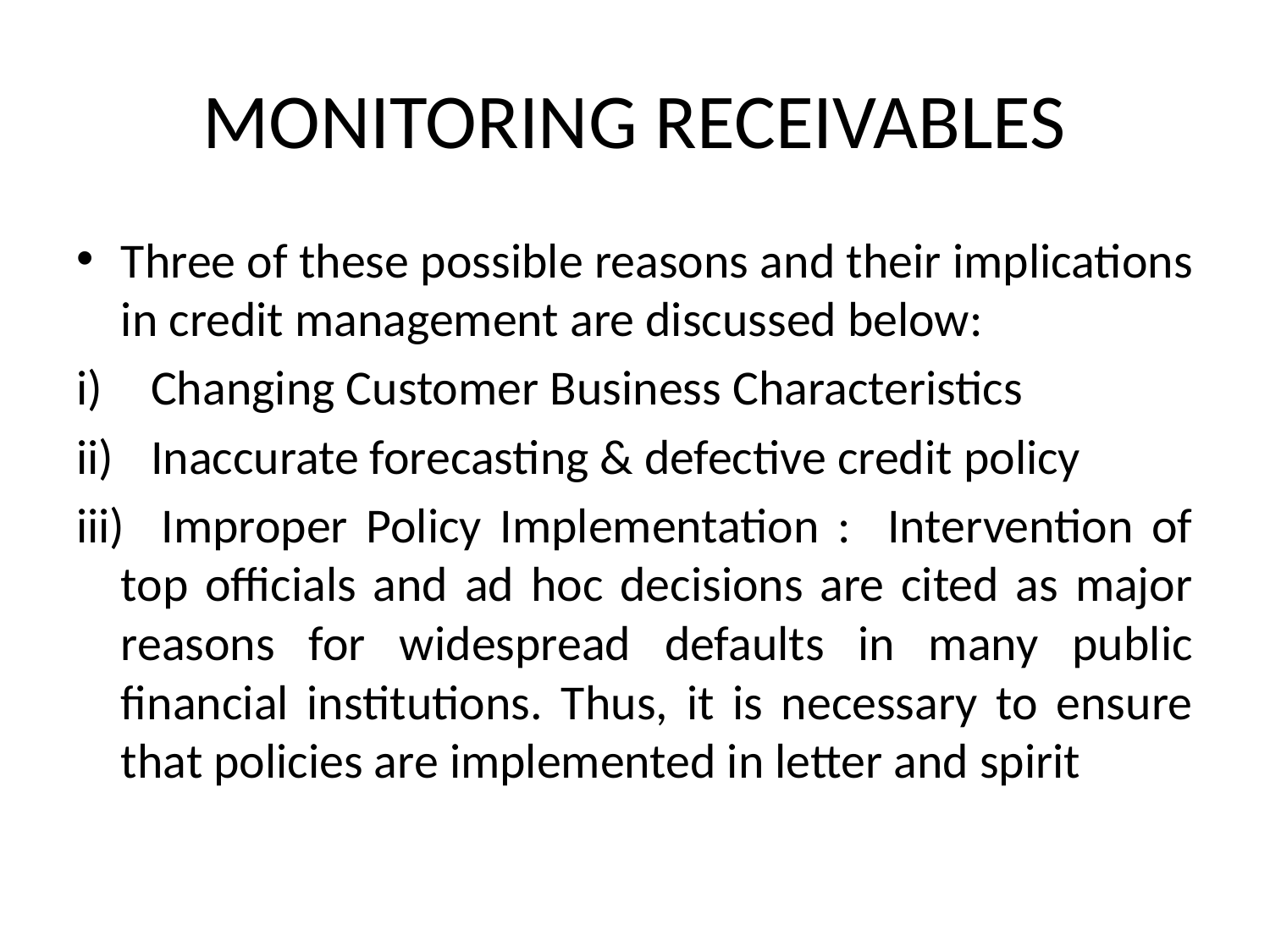

# MONITORING RECEIVABLES
Three of these possible reasons and their implications in credit management are discussed below:
Changing Customer Business Characteristics
Inaccurate forecasting & defective credit policy
iii)  Improper Policy Implementation :  Intervention of top officials and ad hoc decisions are cited as major reasons for widespread defaults in many public financial institutions. Thus, it is necessary to ensure that policies are implemented in letter and spirit